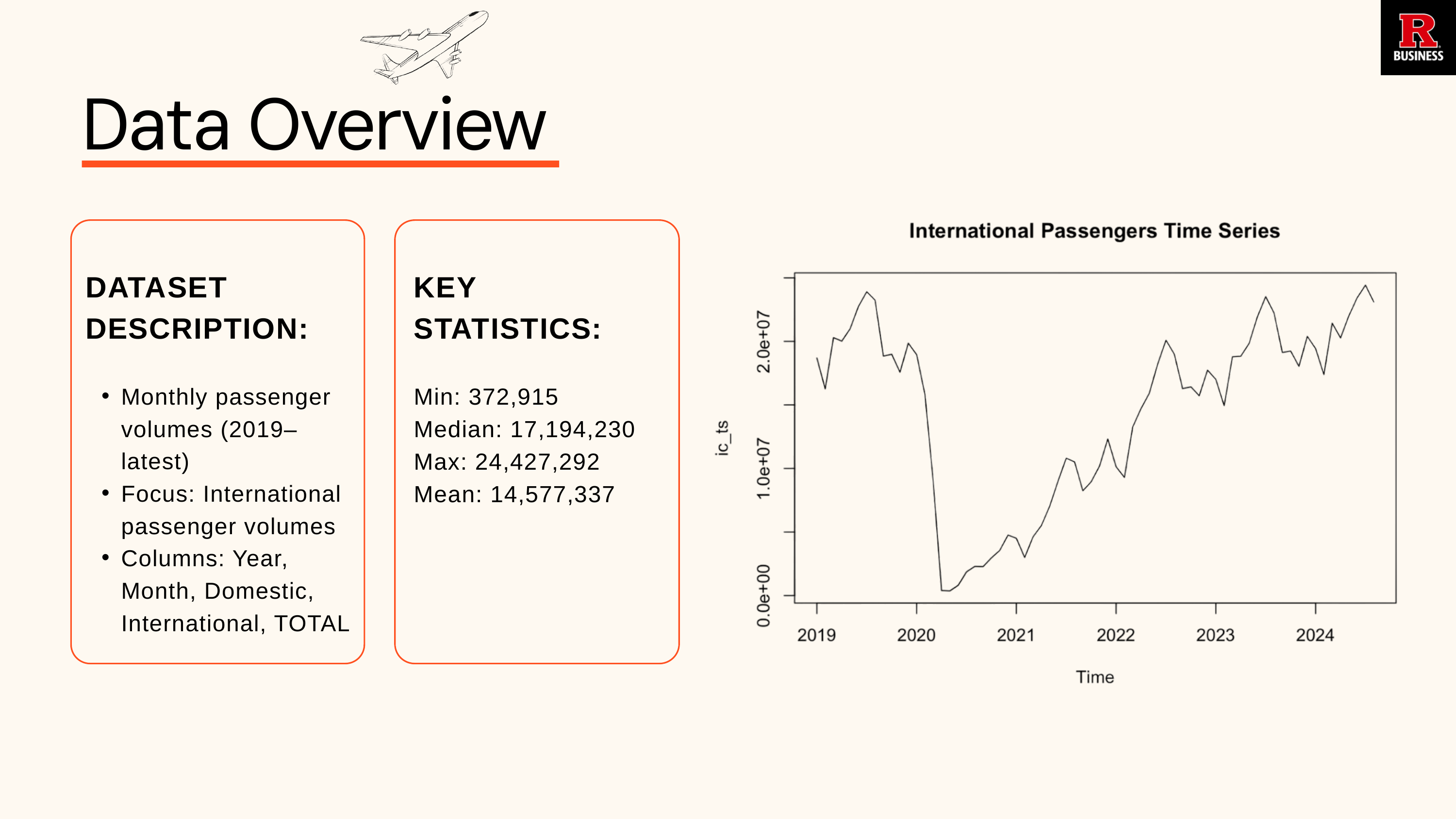

Data Overview

KEY STATISTICS:
DATASET DESCRIPTION:
Monthly passenger volumes (2019–latest)
Focus: International passenger volumes
Columns: Year, Month, Domestic, International, TOTAL

Min: 372,915
Median: 17,194,230
Max: 24,427,292
Mean: 14,577,337